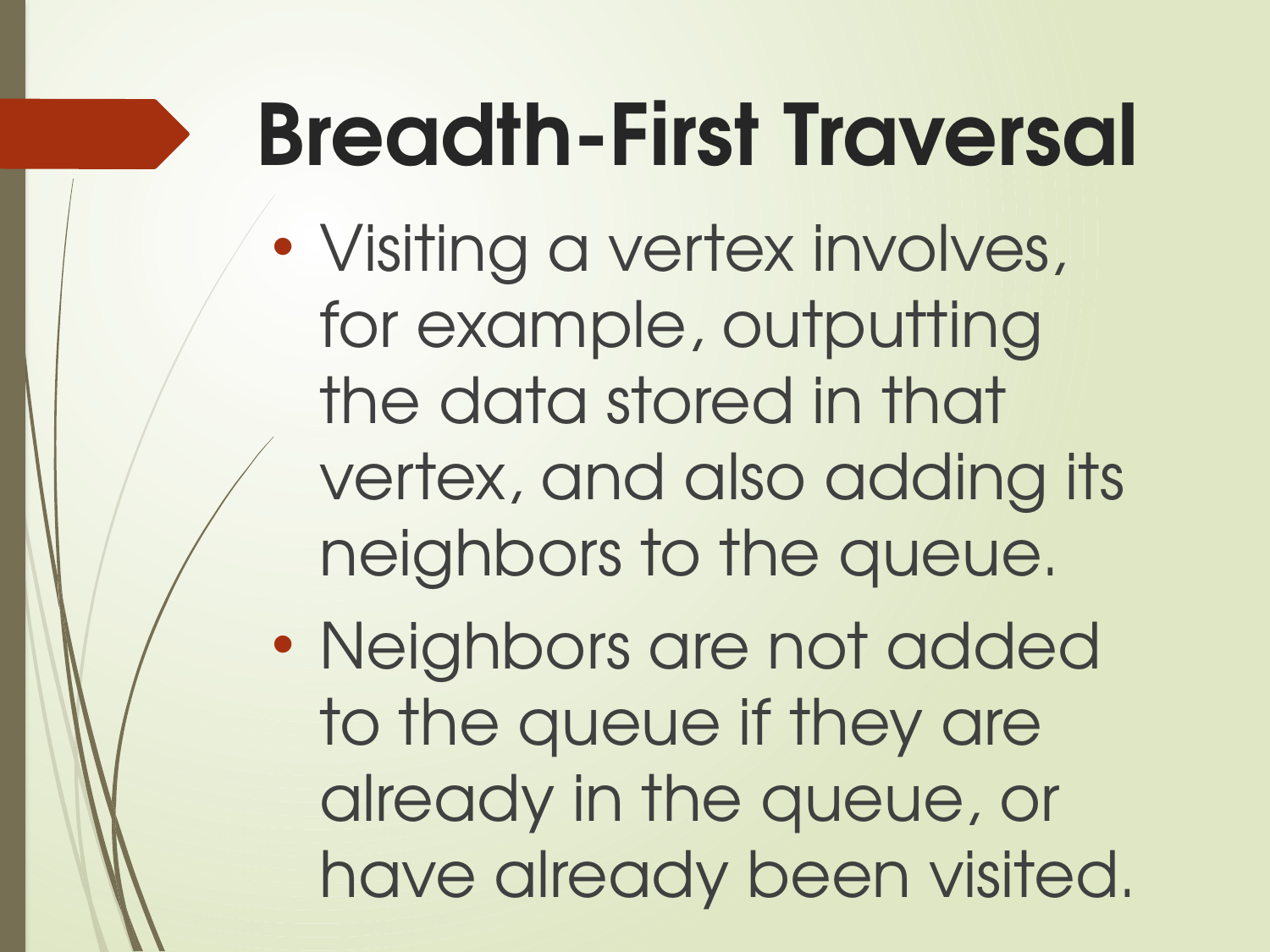

# Breadth-First Traversal
Visiting a vertex involves, for example, outputting the data stored in that vertex, and also adding its neighbors to the queue.
Neighbors are not added to the queue if they are already in the queue, or have already been visited.